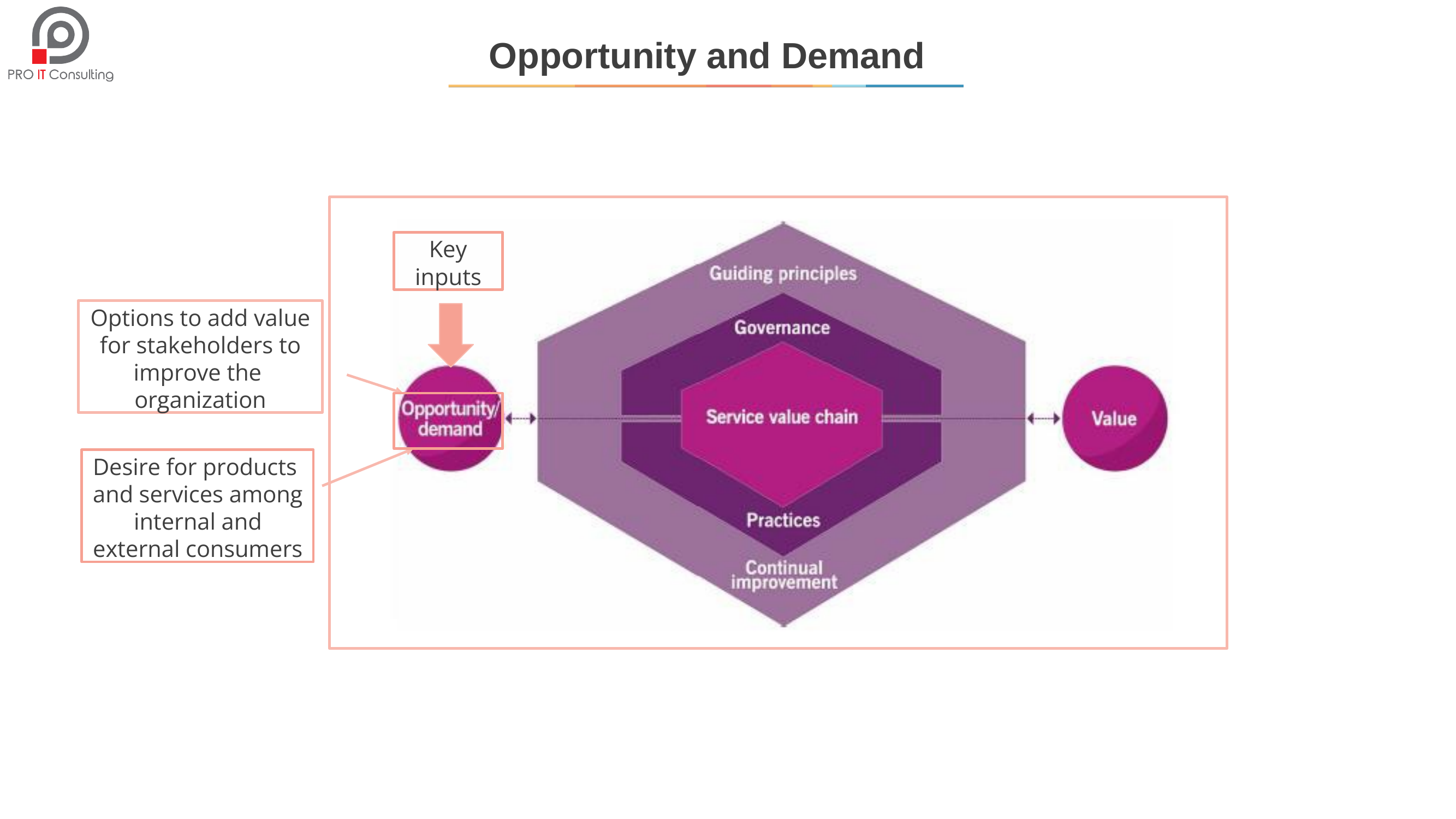

# Opportunity and Demand

Key  inputs
Options to add value  for stakeholders to  improve the  organization

Desire for products  and services among  internal and  external consumers